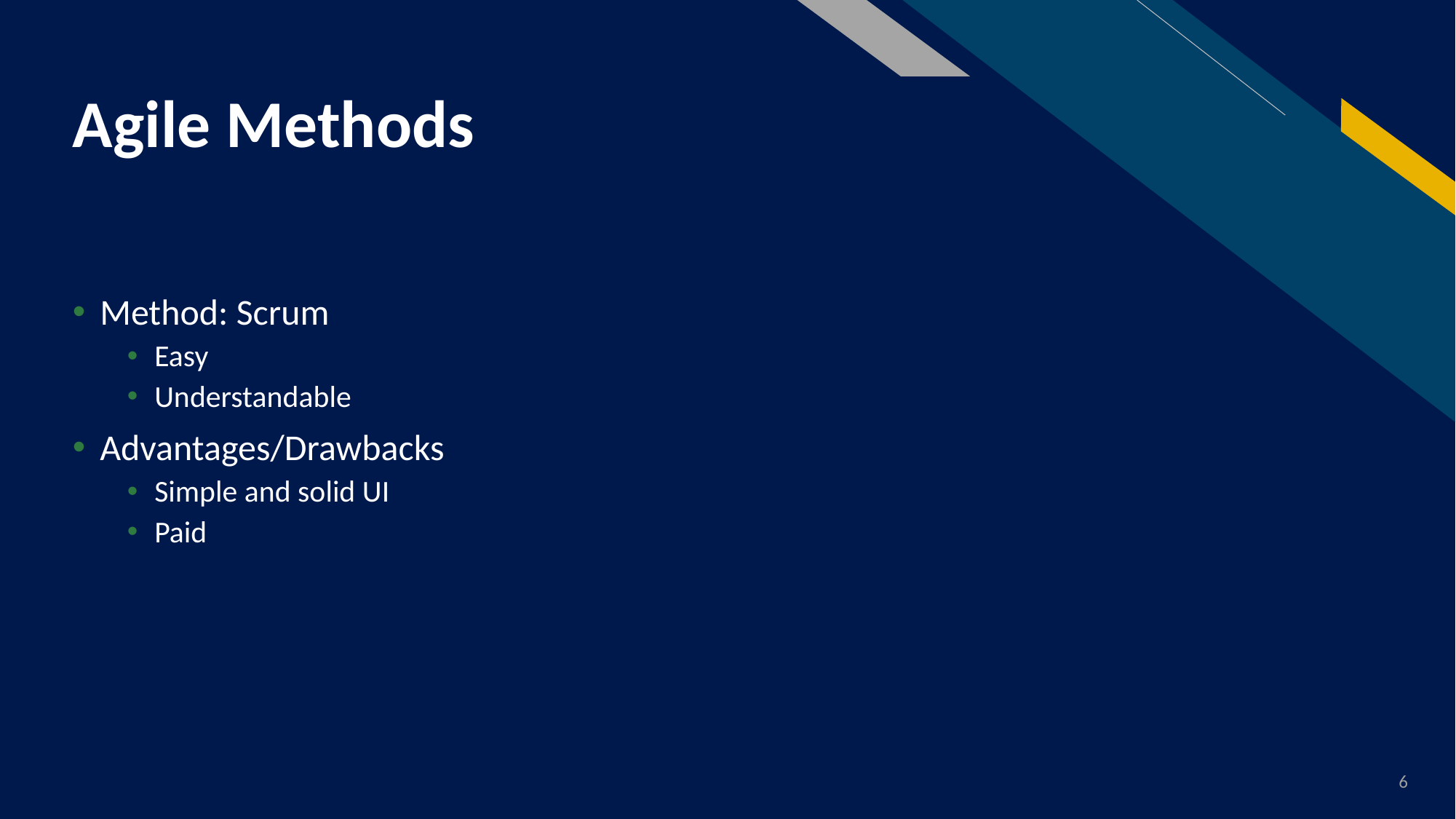

# Agile Methods
Method: Scrum
Easy
Understandable
Advantages/Drawbacks
Simple and solid UI
Paid

6